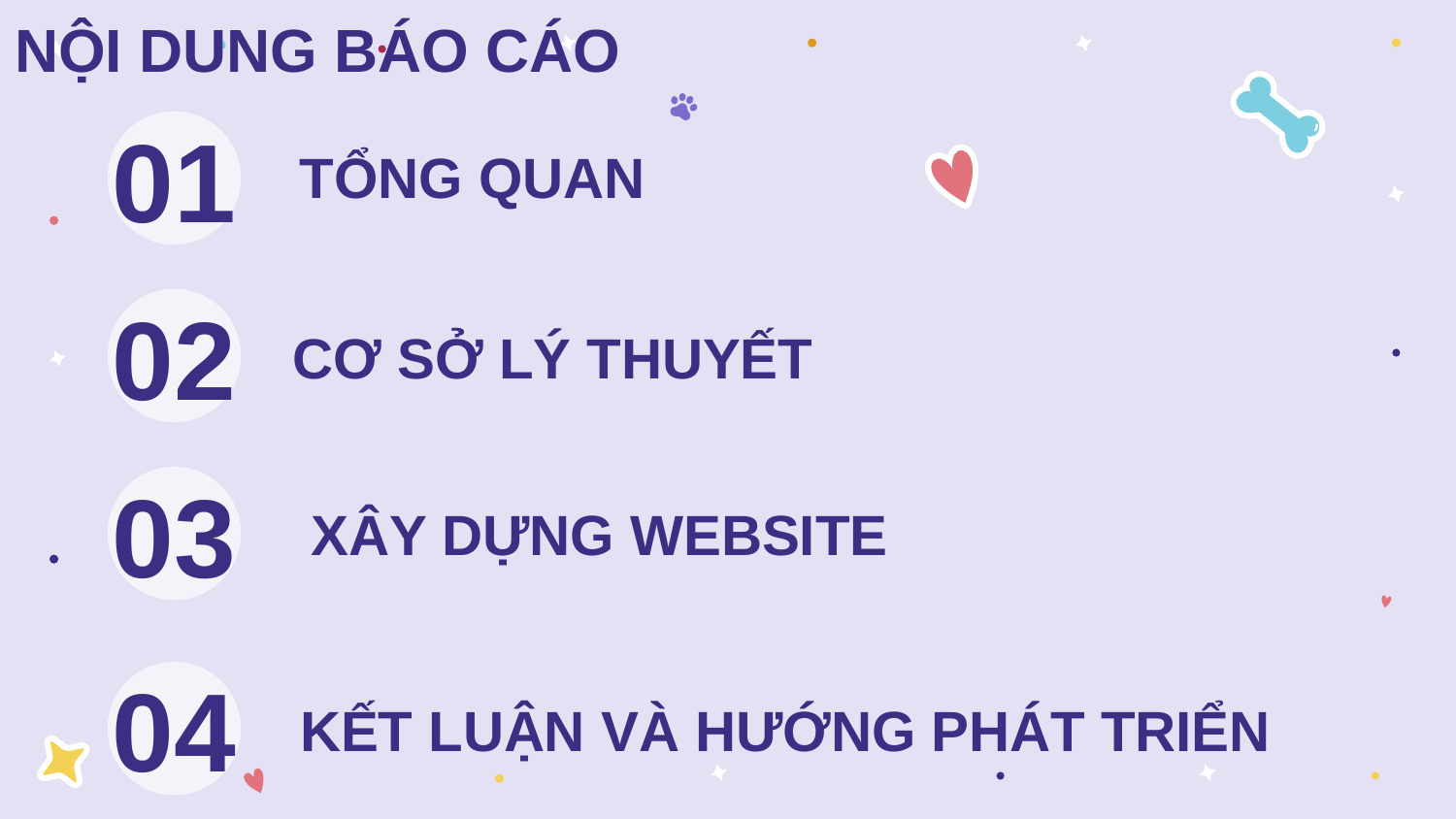

# NỘI DUNG BÁO CÁO

01
TỔNG QUAN

02
CƠ SỞ LÝ THUYẾT

03
XÂY DỰNG WEBSITE

04
KẾT LUẬN VÀ HƯỚNG PHÁT TRIỂN